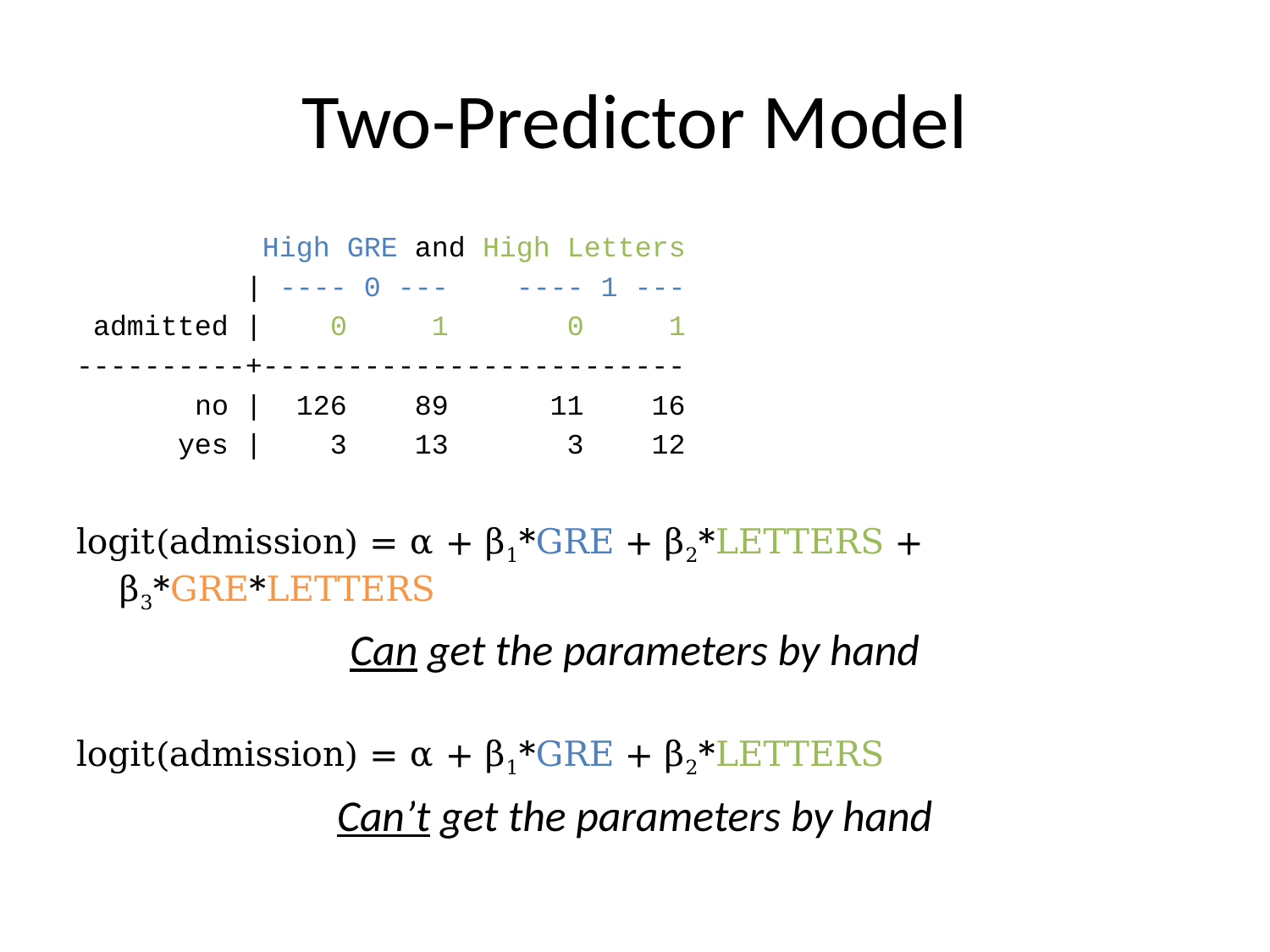

# Two-Predictor Model
           High GRE and High Letters
          | ---- 0 ---    ---- 1 ---
 admitted |    0     1       0     1
----------+-------------------------
       no |  126    89      11    16
      yes |    3    13       3    12

logit(admission) = α + β1*GRE + β2*Letters + β3*GRE*Letters
Can get the parameters by hand

logit(admission) = α + β1*GRE + β2*Letters
Can’t get the parameters by hand